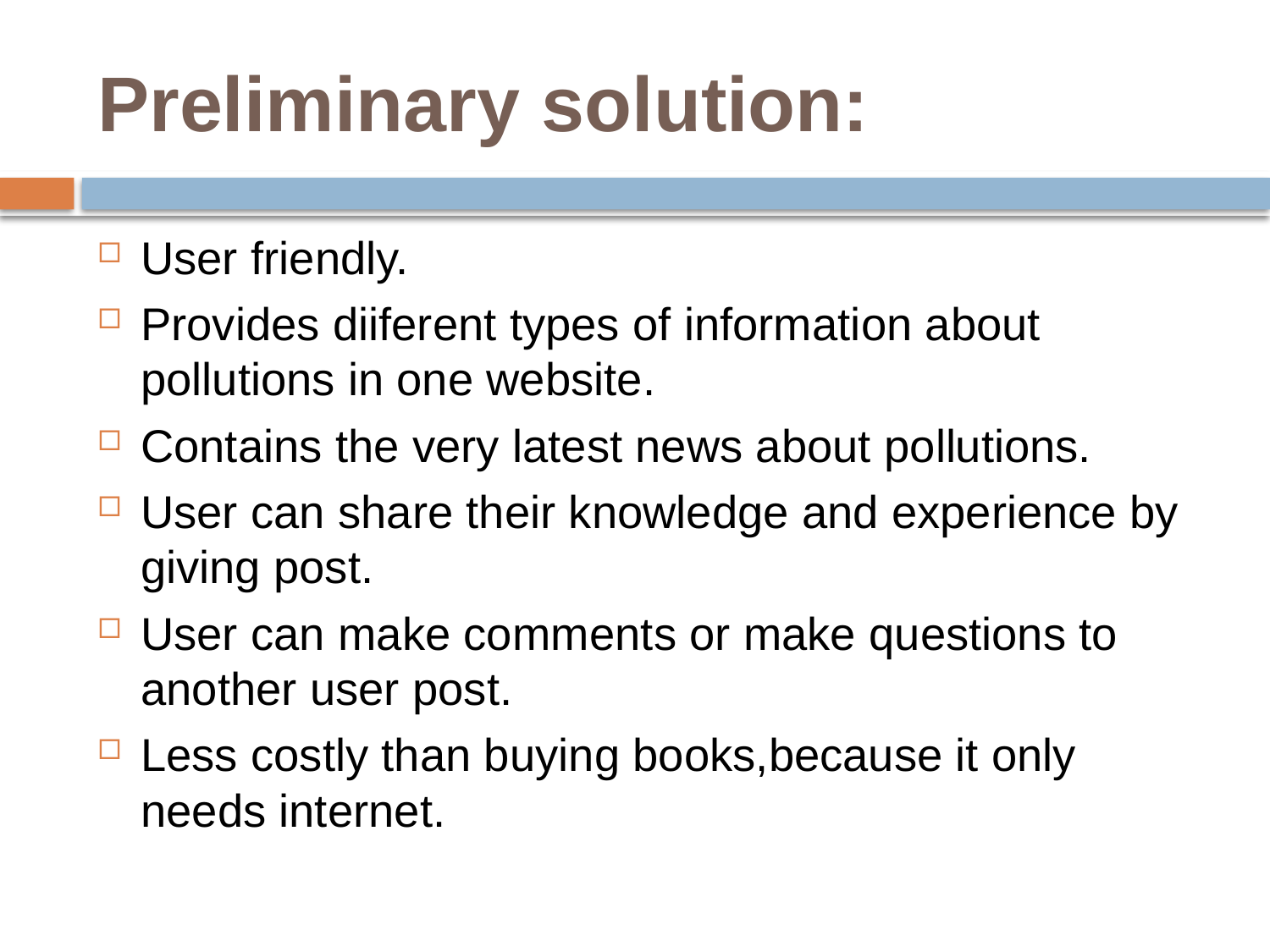

# Preliminary solution:
User friendly.
Provides diiferent types of information about pollutions in one website.
Contains the very latest news about pollutions.
User can share their knowledge and experience by giving post.
User can make comments or make questions to another user post.
Less costly than buying books,because it only needs internet.